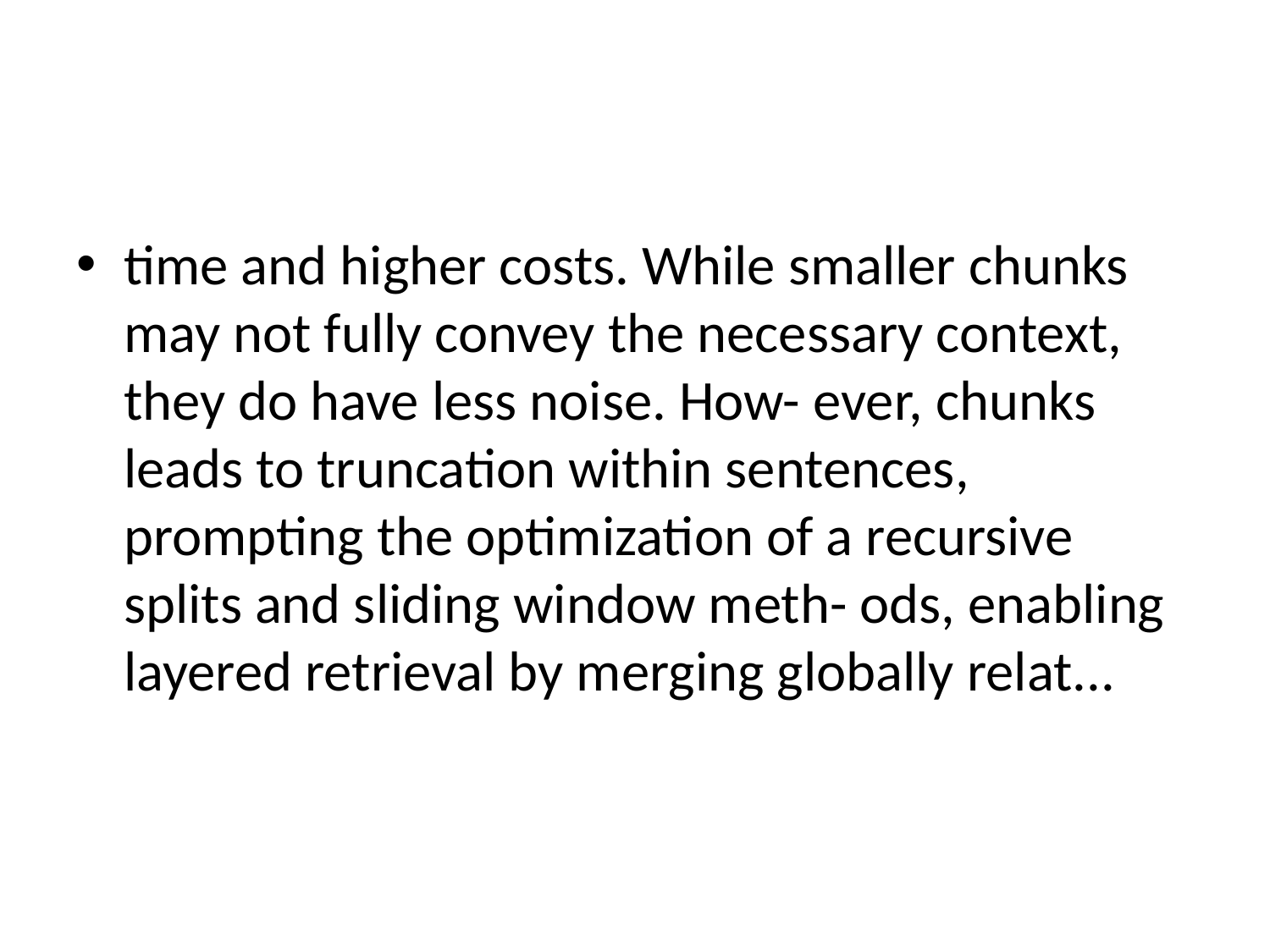

#
time and higher costs. While smaller chunks may not fully convey the necessary context, they do have less noise. How- ever, chunks leads to truncation within sentences, prompting the optimization of a recursive splits and sliding window meth- ods, enabling layered retrieval by merging globally relat...